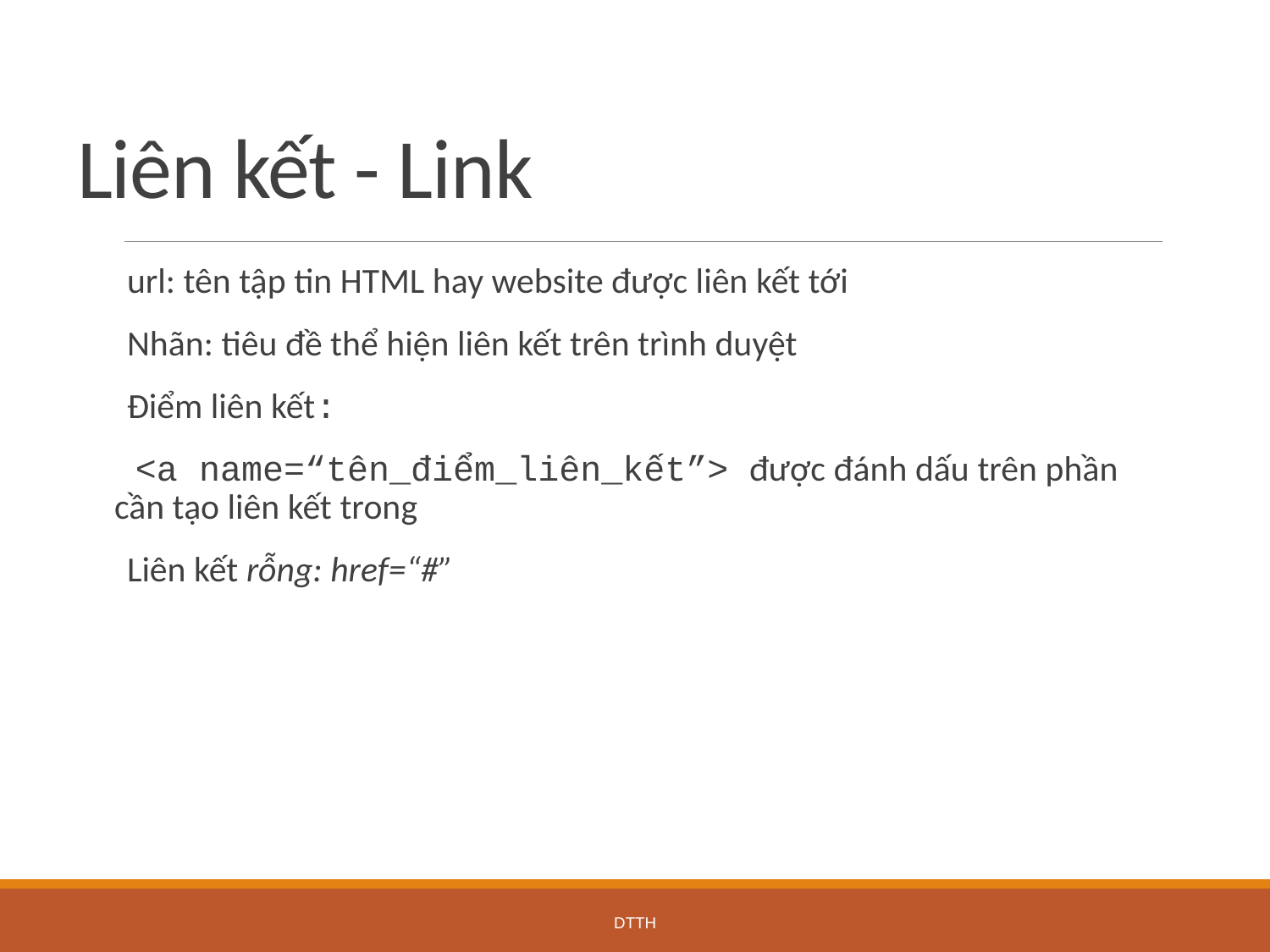

# Liên kết - Link
url: tên tập tin HTML hay website được liên kết tới
Nhãn: tiêu đề thể hiện liên kết trên trình duyệt
Điểm liên kết:
 <a name=“tên_điểm_liên_kết”> được đánh dấu trên phần cần tạo liên kết trong
Liên kết rỗng: href=“#”

DTTH